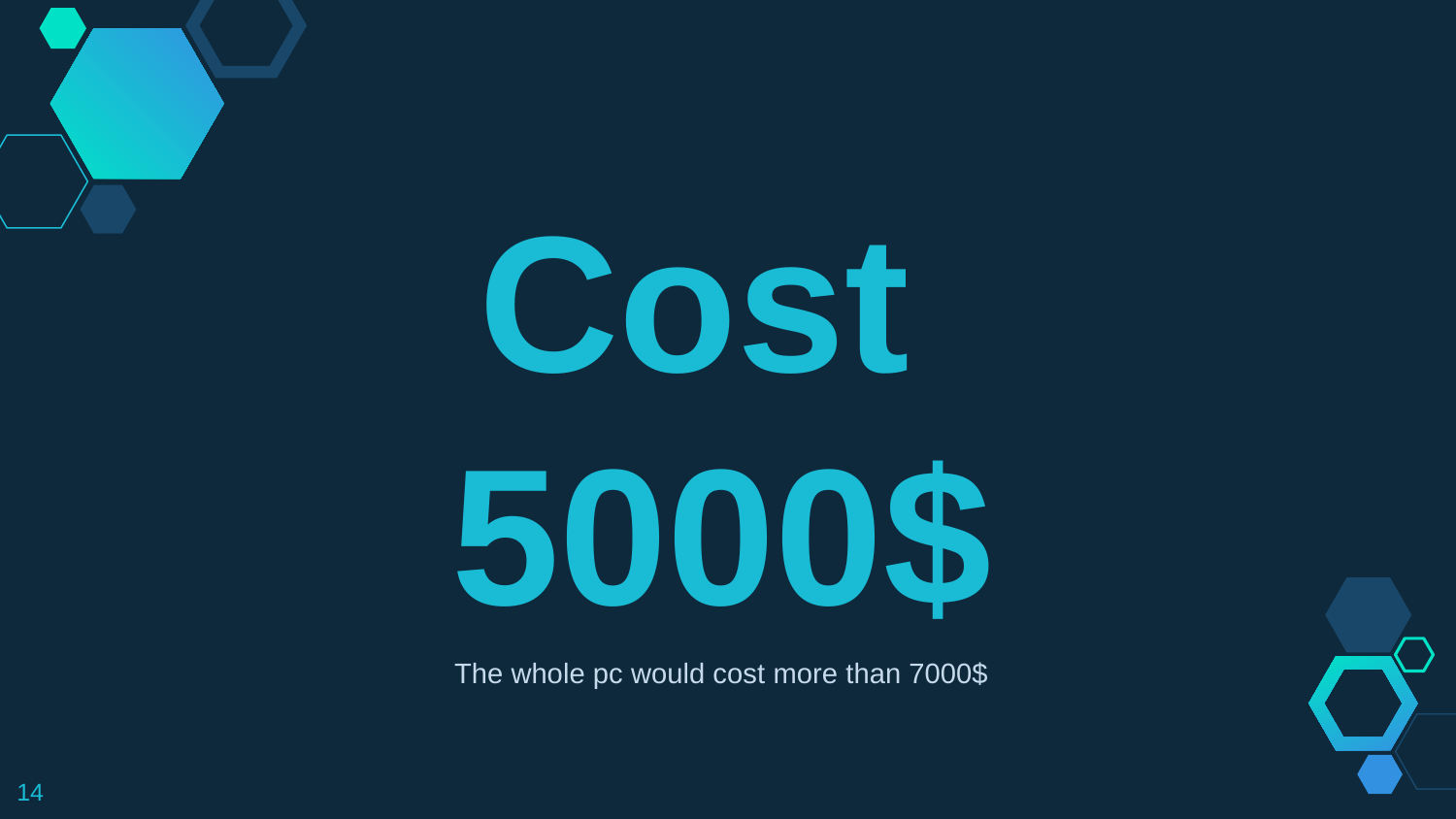

Cost
5000$
The whole pc would cost more than 7000$
14